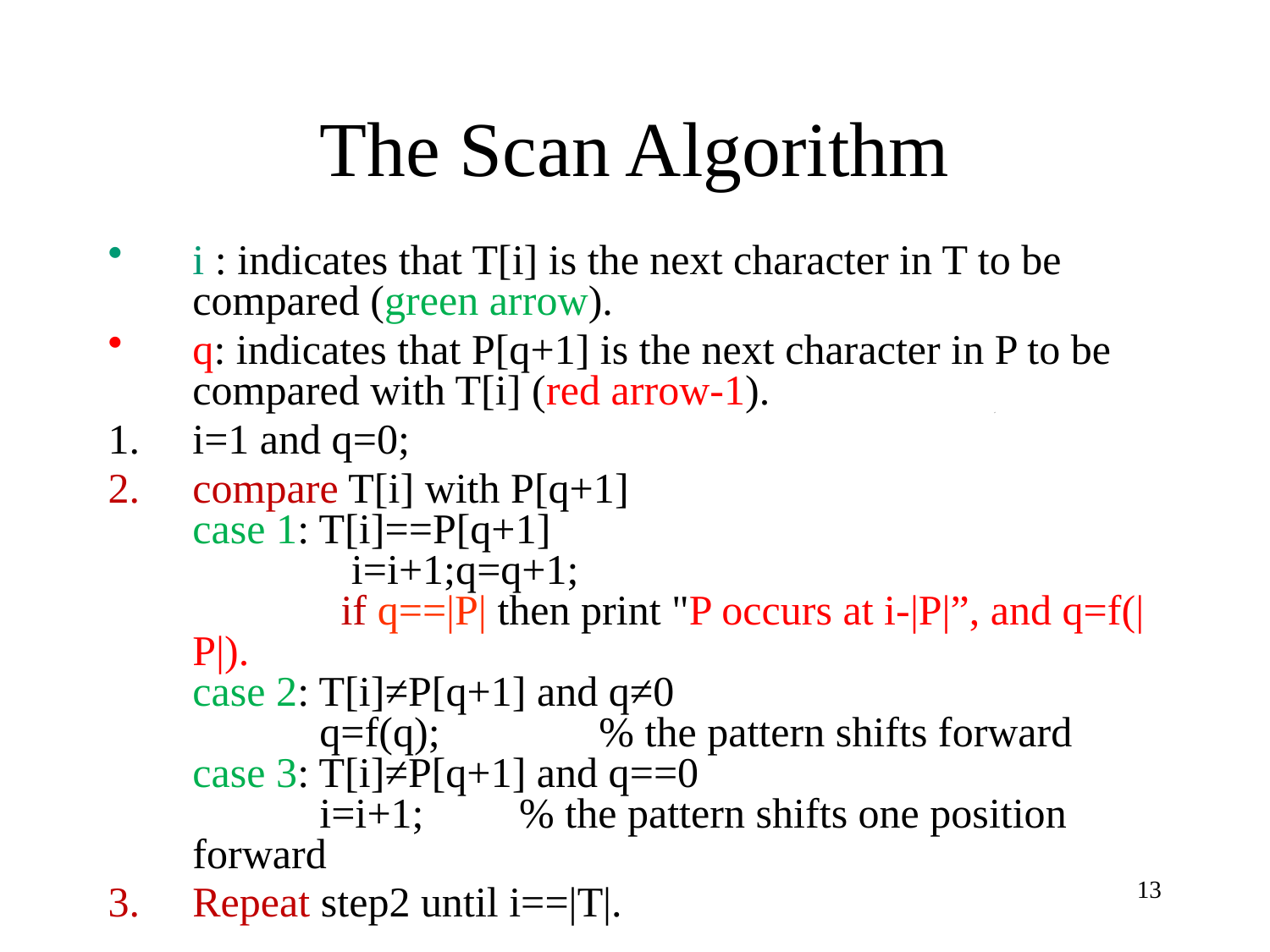

# The Scan Algorithm
i : indicates that T[i] is the next character in T to be compared (green arrow).
q: indicates that P[q+1] is the next character in P to be compared with T[i] (red arrow-1).
i=1 and q=0;
compare T[i] with P[q+1]
case 1: T[i]==P[q+1]
	   i=i+1;q=q+1;
	  if q==|P| then print "P occurs at i-|P|”, and q=f(|P|).
case 2: T[i]≠P[q+1] and q≠0
	q=f(q);               % the pattern shifts forward
case 3: T[i]≠P[q+1] and q==0
	i=i+1;         % the pattern shifts one position forward
Repeat step2 until i==|T|.

13